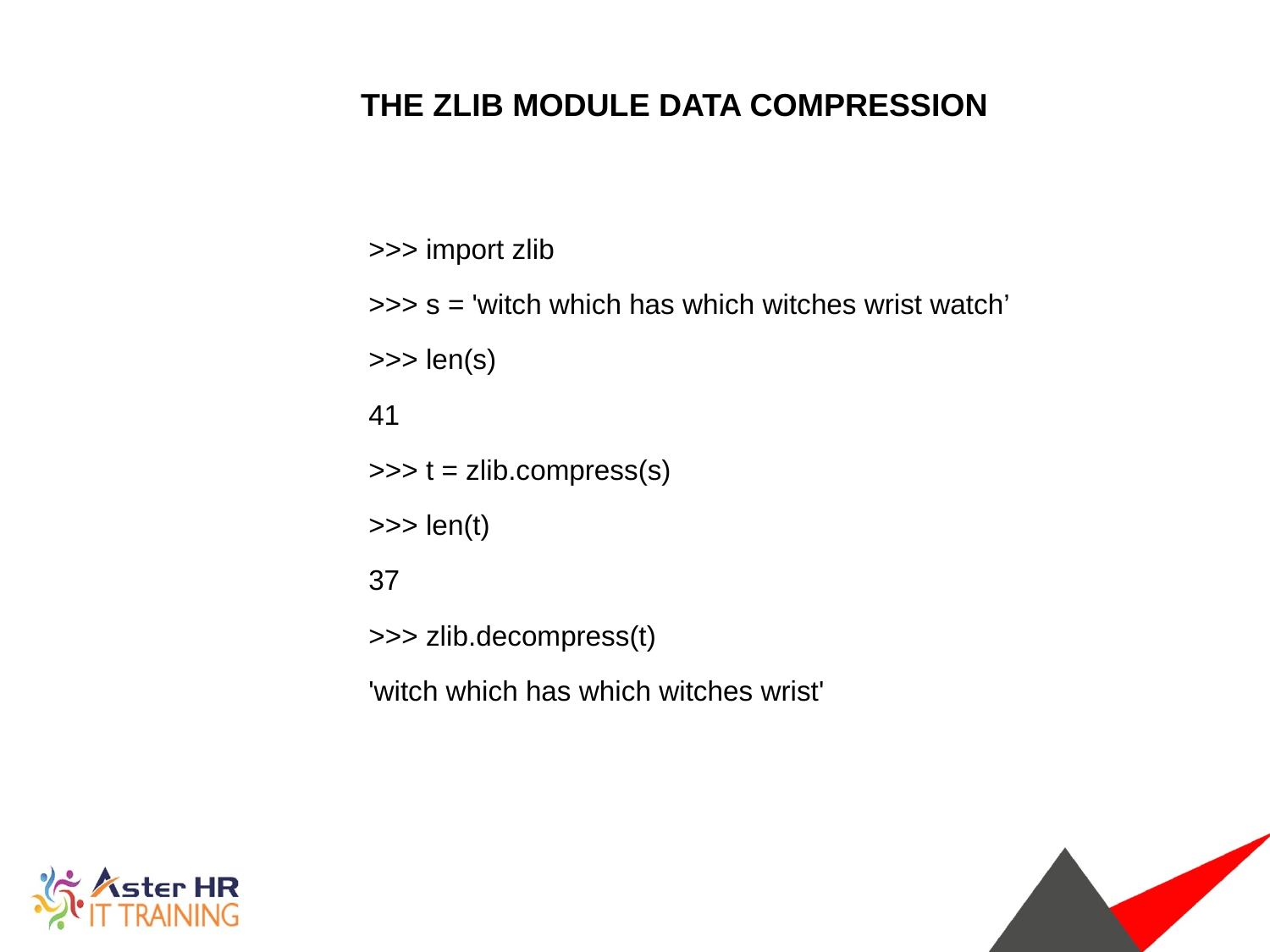

THE ZLIB MODULE DATA COMPRESSION
>>> import zlib
>>> s = 'witch which has which witches wrist watch’
>>> len(s)
41
>>> t = zlib.compress(s)
>>> len(t)
37
>>> zlib.decompress(t)
'witch which has which witches wrist'